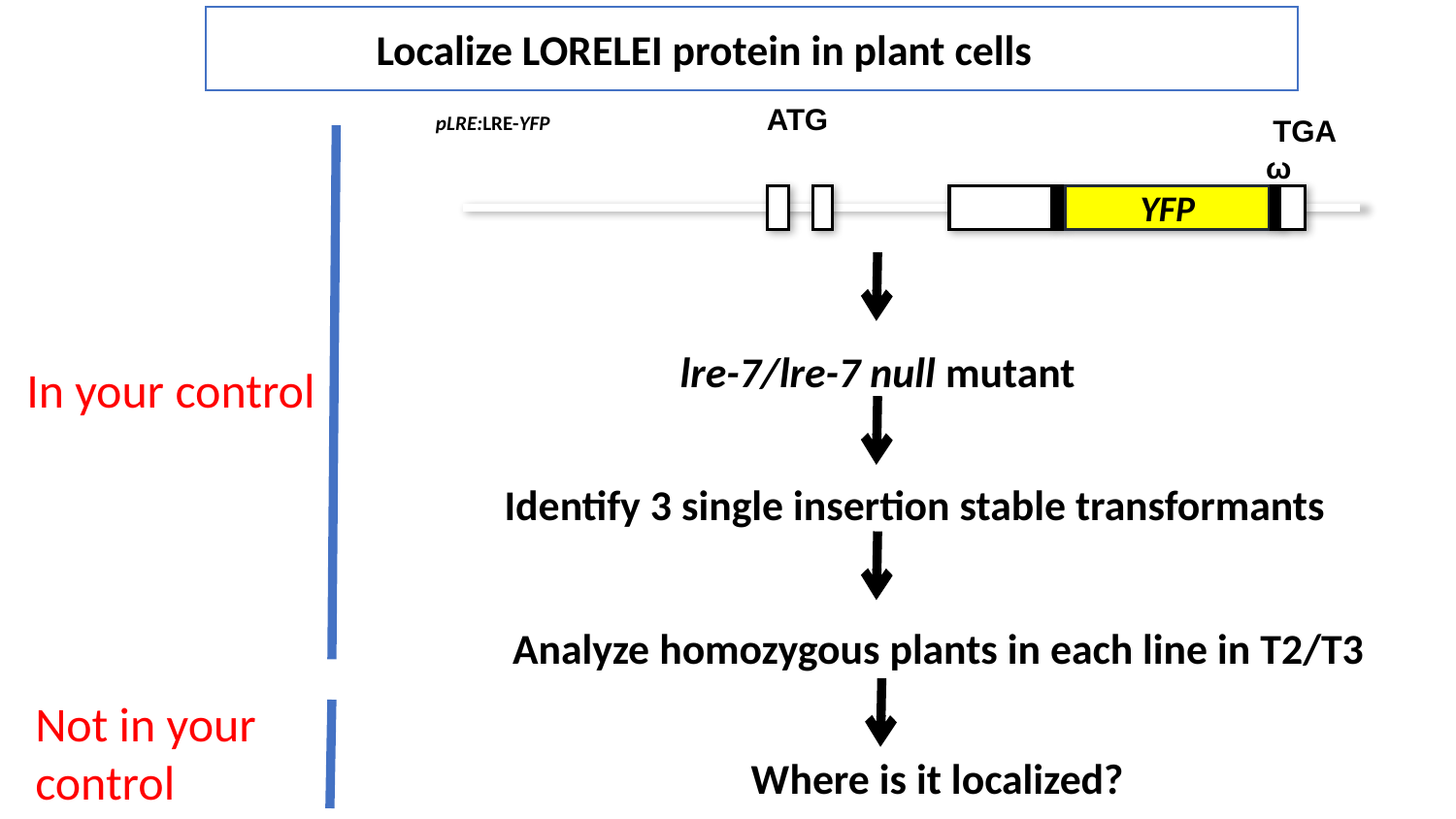

Localize LORELEI protein in plant cells
ATG
pLRE:LRE-YFP
TGA
In your control
Not in your
control
ω

YFP

lre-7/lre-7 null mutant
Identify 3 single insertion stable transformants
Analyze homozygous plants in each line in T2/T3
Where is it localized?